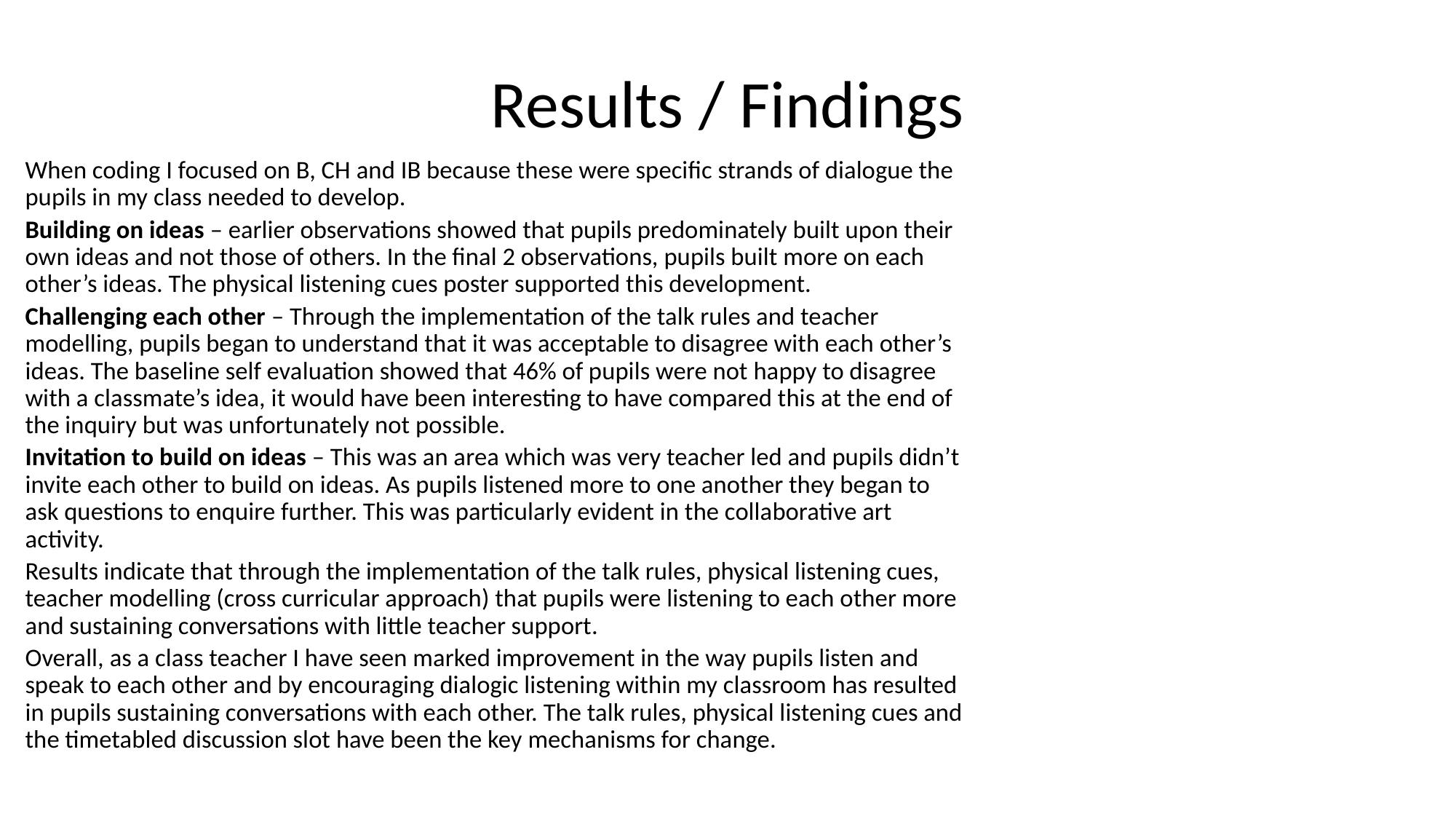

# Results / Findings

When coding I focused on B, CH and IB because these were specific strands of dialogue the pupils in my class needed to develop.
Building on ideas – earlier observations showed that pupils predominately built upon their own ideas and not those of others. In the final 2 observations, pupils built more on each other’s ideas. The physical listening cues poster supported this development.
Challenging each other – Through the implementation of the talk rules and teacher modelling, pupils began to understand that it was acceptable to disagree with each other’s ideas. The baseline self evaluation showed that 46% of pupils were not happy to disagree with a classmate’s idea, it would have been interesting to have compared this at the end of the inquiry but was unfortunately not possible.
Invitation to build on ideas – This was an area which was very teacher led and pupils didn’t invite each other to build on ideas. As pupils listened more to one another they began to ask questions to enquire further. This was particularly evident in the collaborative art activity.
Results indicate that through the implementation of the talk rules, physical listening cues, teacher modelling (cross curricular approach) that pupils were listening to each other more and sustaining conversations with little teacher support.
Overall, as a class teacher I have seen marked improvement in the way pupils listen and speak to each other and by encouraging dialogic listening within my classroom has resulted in pupils sustaining conversations with each other. The talk rules, physical listening cues and the timetabled discussion slot have been the key mechanisms for change.